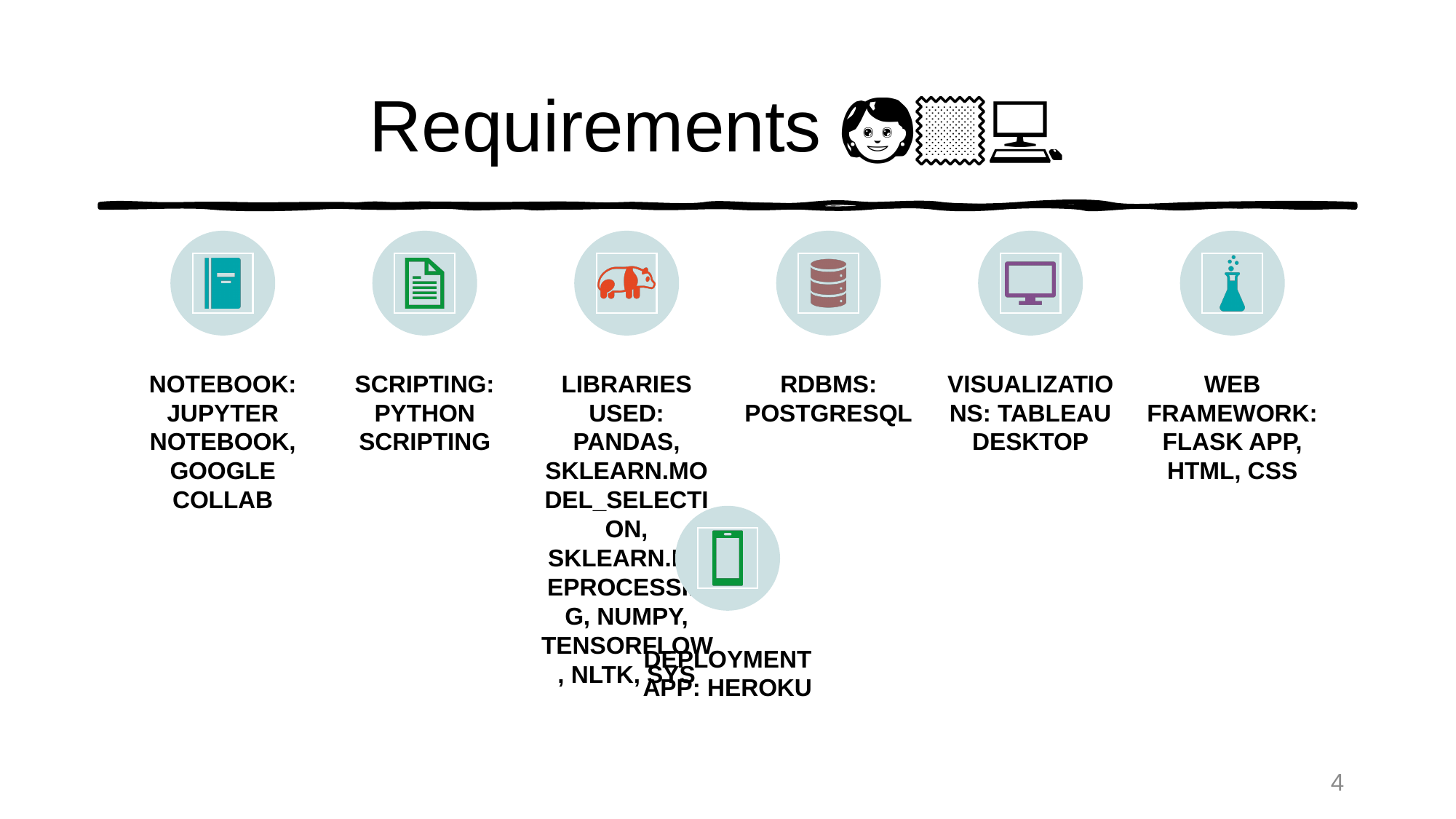

# Requirements 👩🏻‍💻
Notebook: Jupyter Notebook, Google Collab
Scripting: Python Scripting
Libraries Used: pandas, sklearn.model_selection, sklearn.preprocessing, NumPy, TensorFlow, nltk, sys
RDBMS: PostgreSQL
Visualizations: Tableau Desktop
Web Framework: Flask App, HTML, CSS
Deployment App: Heroku
4